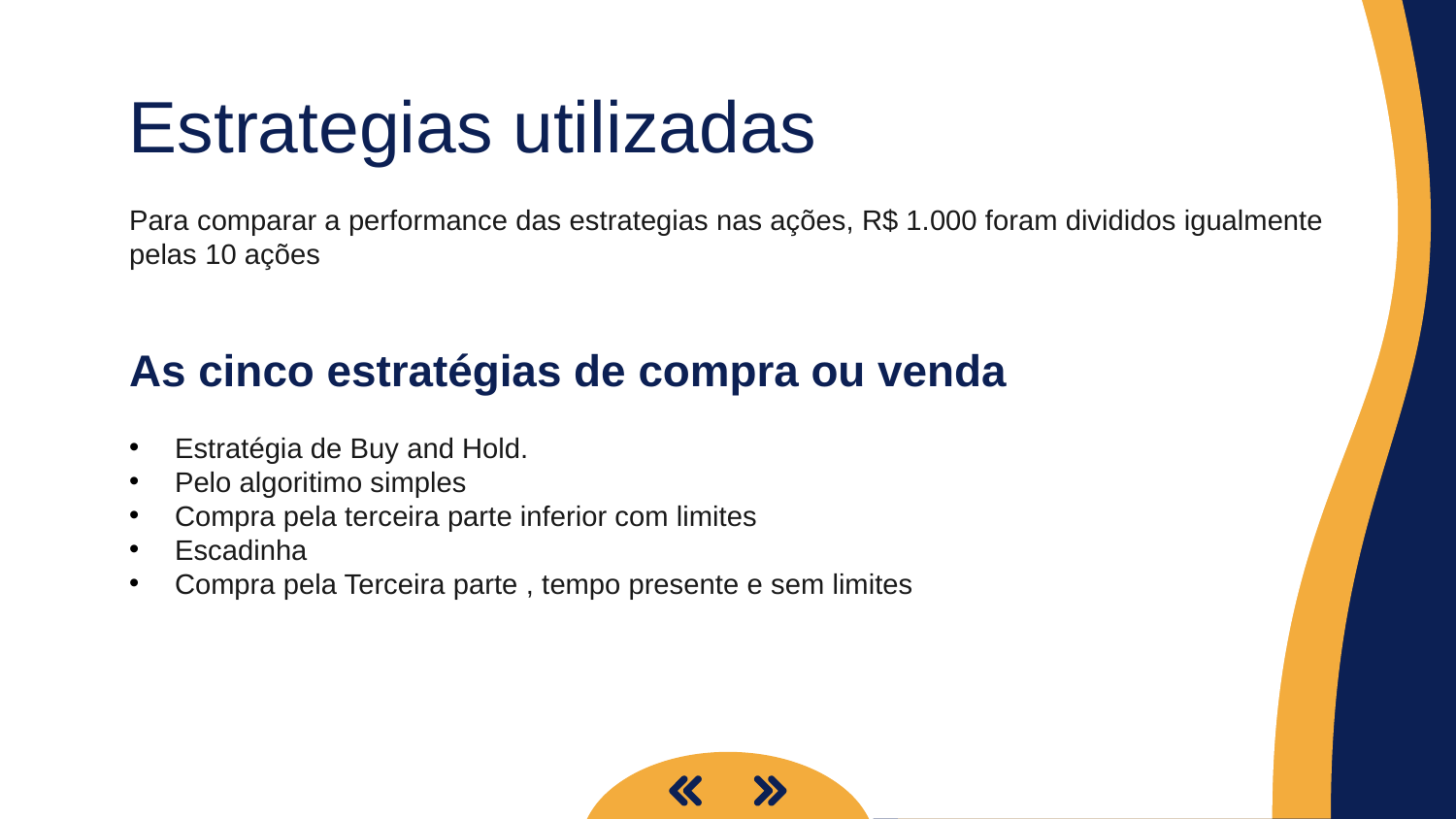

# Estrategias utilizadas
Para comparar a performance das estrategias nas ações, R$ 1.000 foram divididos igualmente pelas 10 ações
​As cinco estratégias de compra ou venda​
Estratégia de Buy and Hold.​​
Pelo algoritimo simples ​​
Compra pela terceira parte inferior com limites​​
Escadinha ​​
Compra pela Terceira parte , tempo presente e sem limites​